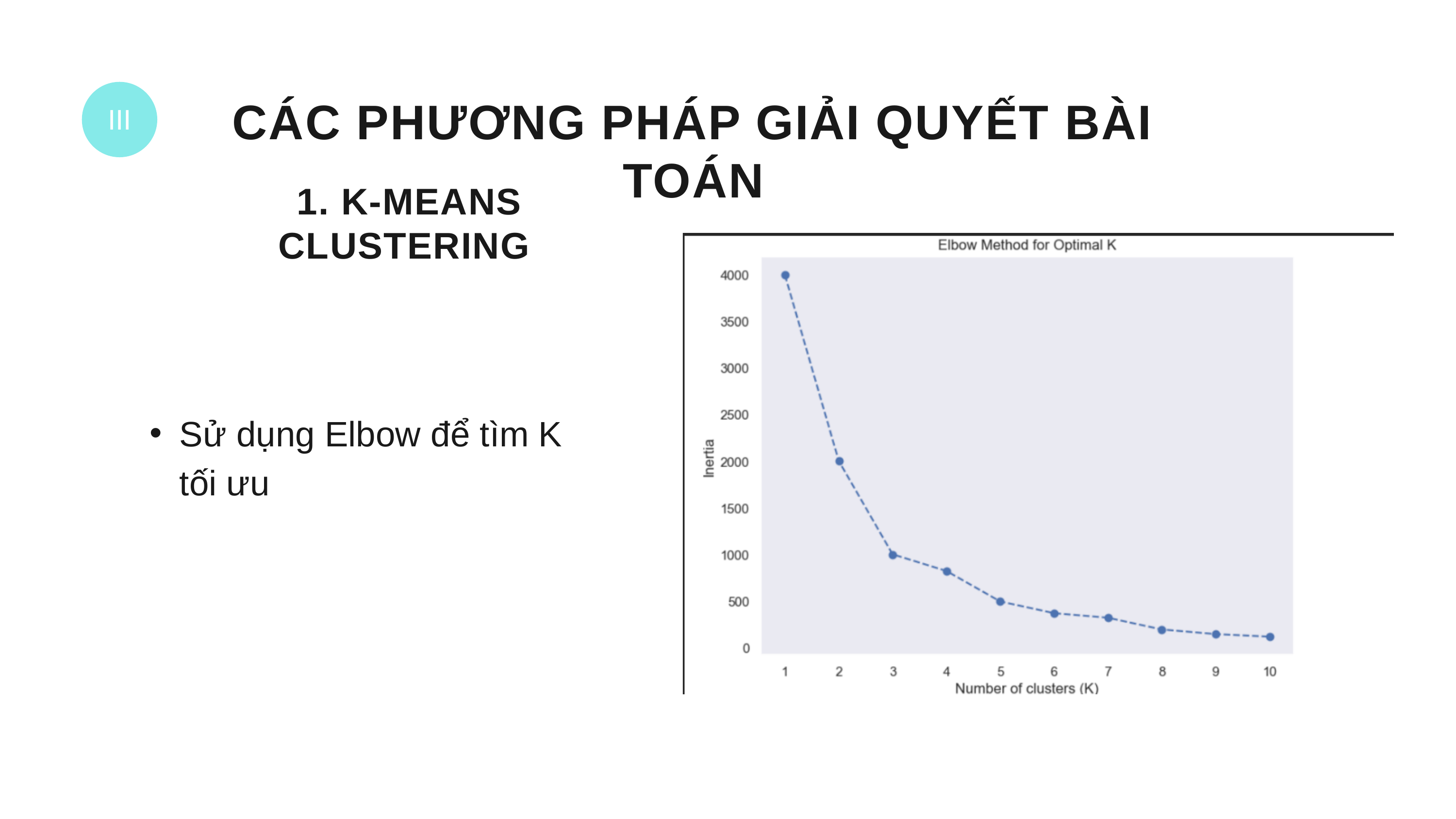

III
CÁC PHƯƠNG PHÁP GIẢI QUYẾT BÀI TOÁN
 1. K-MEANS CLUSTERING

Sử dụng Elbow để tìm K tối ưu